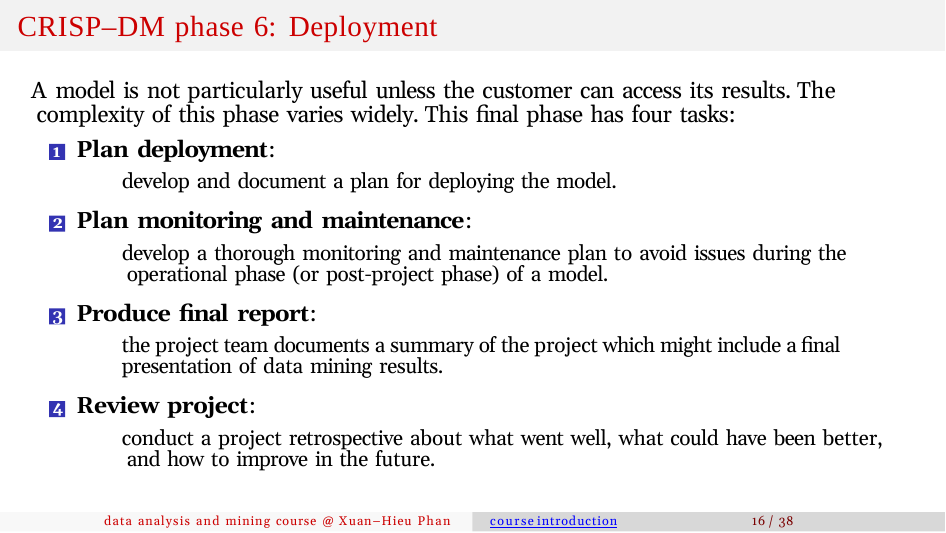

# CRISP–DM phase 6: Deployment
A model is not particularly useful unless the customer can access its results. The  complexity of this phase varies widely. This final phase has four tasks:
Plan deployment:
develop and document a plan for deploying the model.
Plan monitoring and maintenance:
develop a thorough monitoring and maintenance plan to avoid issues during the  operational phase (or post-project phase) of a model.
Produce final report:
the project team documents a summary of the project which might include a final  presentation of data mining results.
Review project:
conduct a project retrospective about what went well, what could have been better,  and how to improve in the future.

data analysis and mining course @ Xuan–Hieu Phan
course introduction
16 / 38